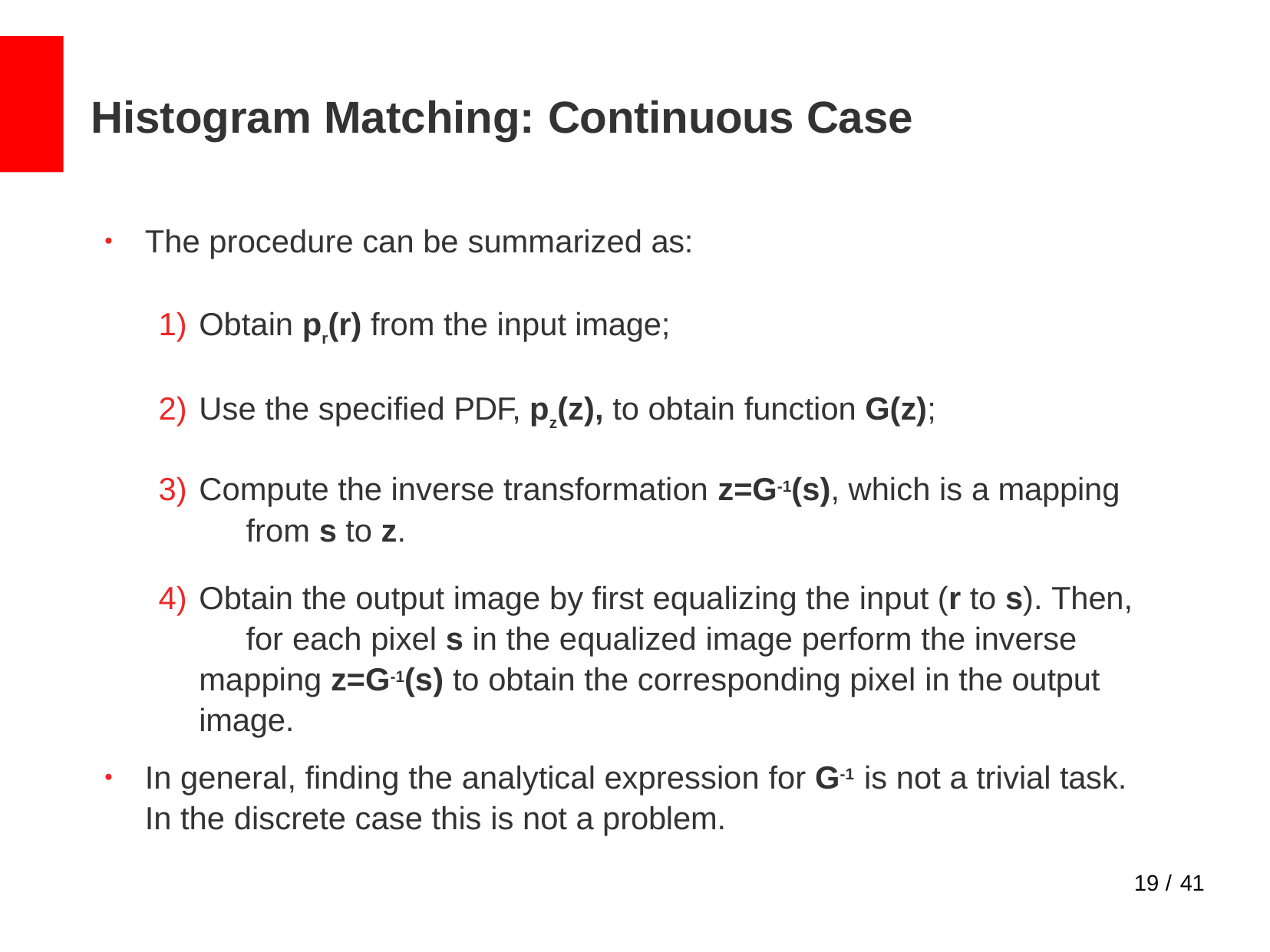

# Histogram Matching: Continuous Case
The procedure can be summarized as:
●
Obtain pr(r) from the input image;

Use the specified PDF, pz(z), to obtain function G(z);
Compute the inverse transformation z=G-1(s), which is a mapping 	from s to z.
Obtain the output image by first equalizing the input (r to s). Then, 	for each pixel s in the equalized image perform the inverse 	mapping z=G-1(s) to obtain the corresponding pixel in the output 	image.
In general, finding the analytical expression for G-1 is not a trivial task. In the discrete case this is not a problem.
●
19 / 41